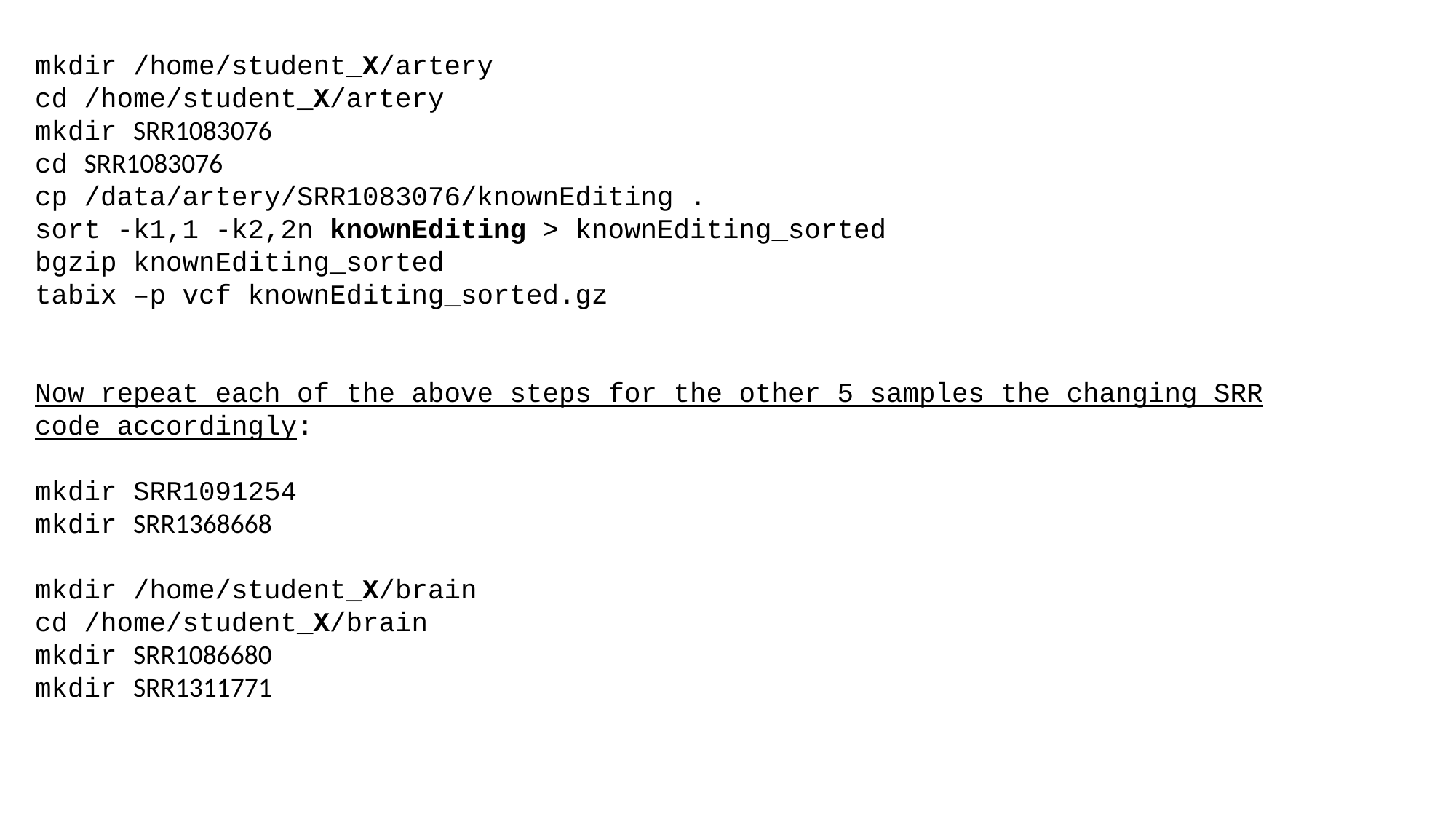

mkdir /home/student_X/artery
cd /home/student_X/artery
mkdir SRR1083076
cd SRR1083076
cp /data/artery/SRR1083076/knownEditing .
sort -k1,1 -k2,2n knownEditing > knownEditing_sorted
bgzip knownEditing_sorted
tabix –p vcf knownEditing_sorted.gz

Now repeat each of the above steps for the other 5 samples the changing SRR code accordingly:

mkdir SRR1091254
mkdir SRR1368668

mkdir /home/student_X/brain
cd /home/student_X/brain
mkdir SRR1086680
mkdir SRR1311771